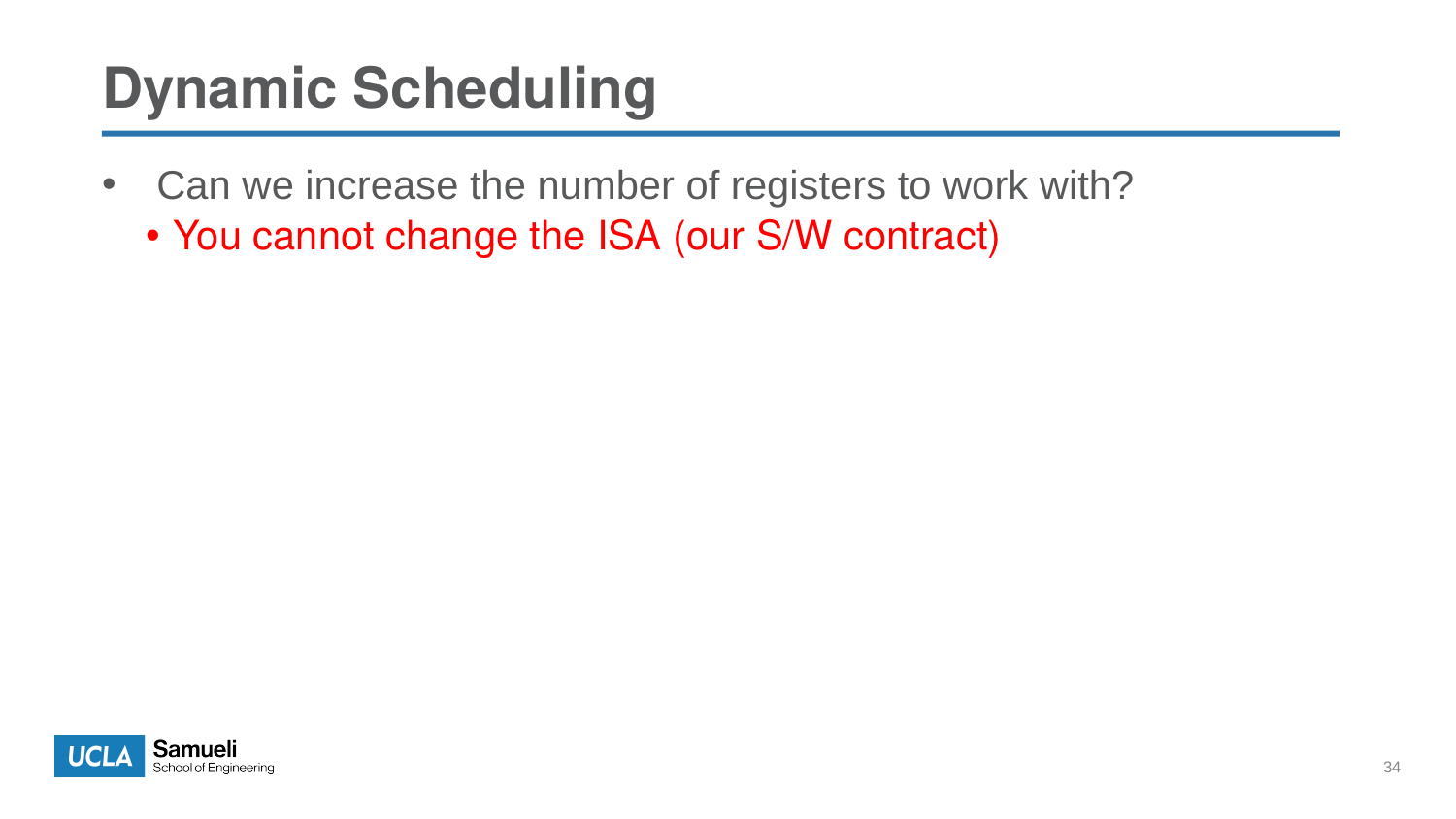

Dynamic Scheduling
Can we increase the number of registers to work with?
You cannot change the ISA (our S/W contract)
34